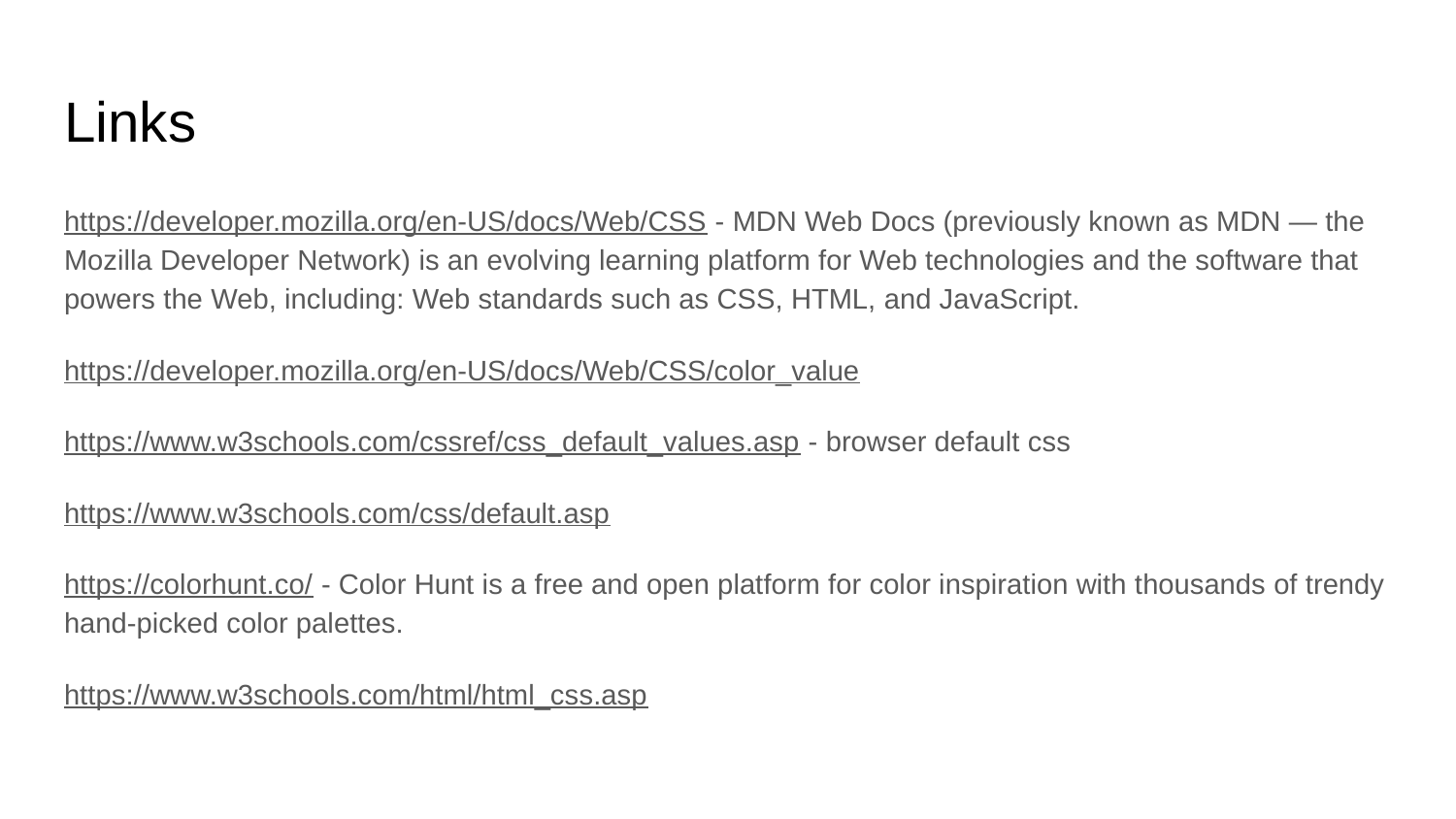

# Links
https://developer.mozilla.org/en-US/docs/Web/CSS - MDN Web Docs (previously known as MDN — the Mozilla Developer Network) is an evolving learning platform for Web technologies and the software that powers the Web, including: Web standards such as CSS, HTML, and JavaScript.
https://developer.mozilla.org/en-US/docs/Web/CSS/color_value
https://www.w3schools.com/cssref/css_default_values.asp - browser default css
https://www.w3schools.com/css/default.asp
https://colorhunt.co/ - Color Hunt is a free and open platform for color inspiration with thousands of trendy hand-picked color palettes.
https://www.w3schools.com/html/html_css.asp